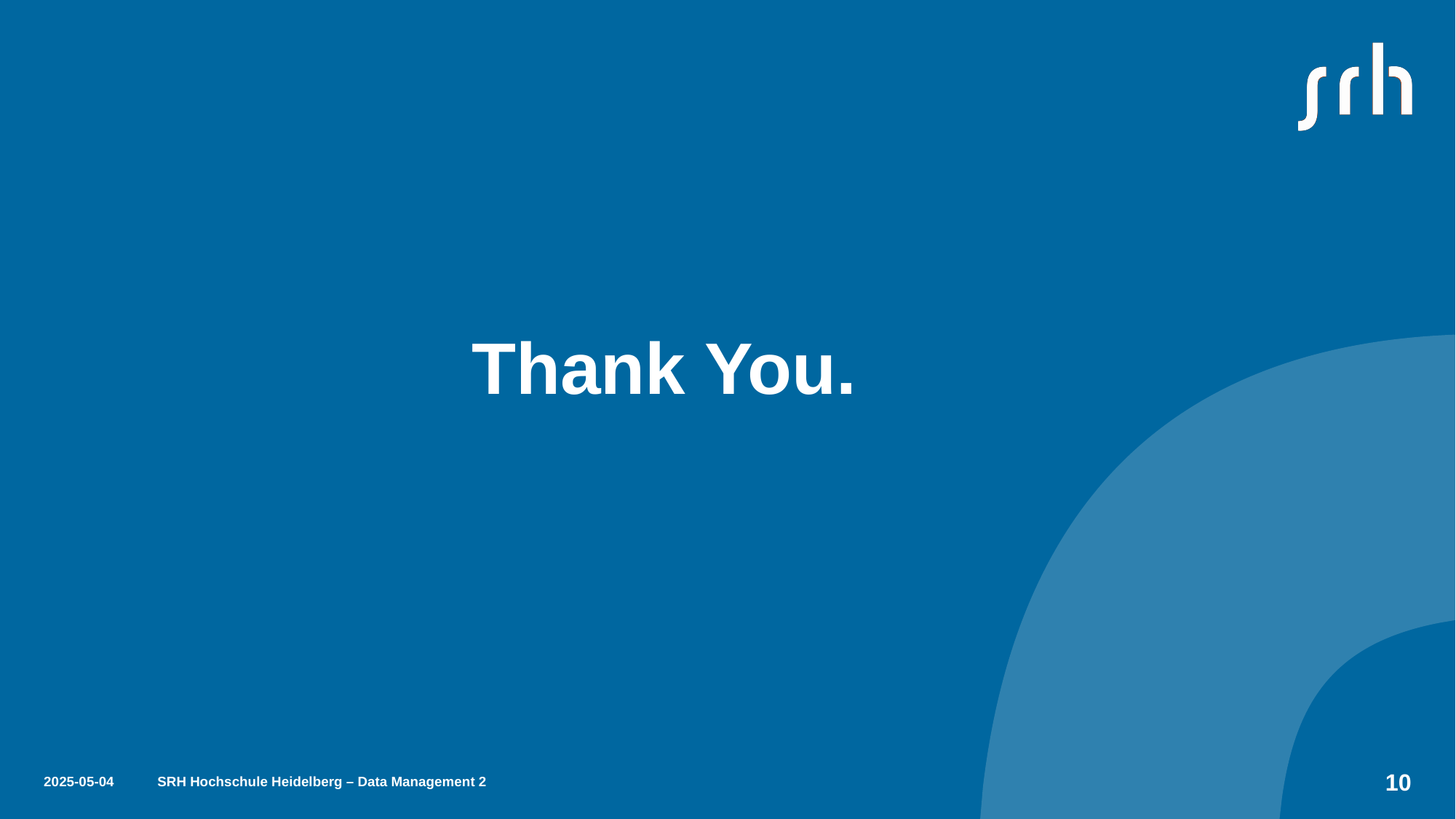

# Thank You.
2025-05-04
SRH Hochschule Heidelberg – Data Management 2
10